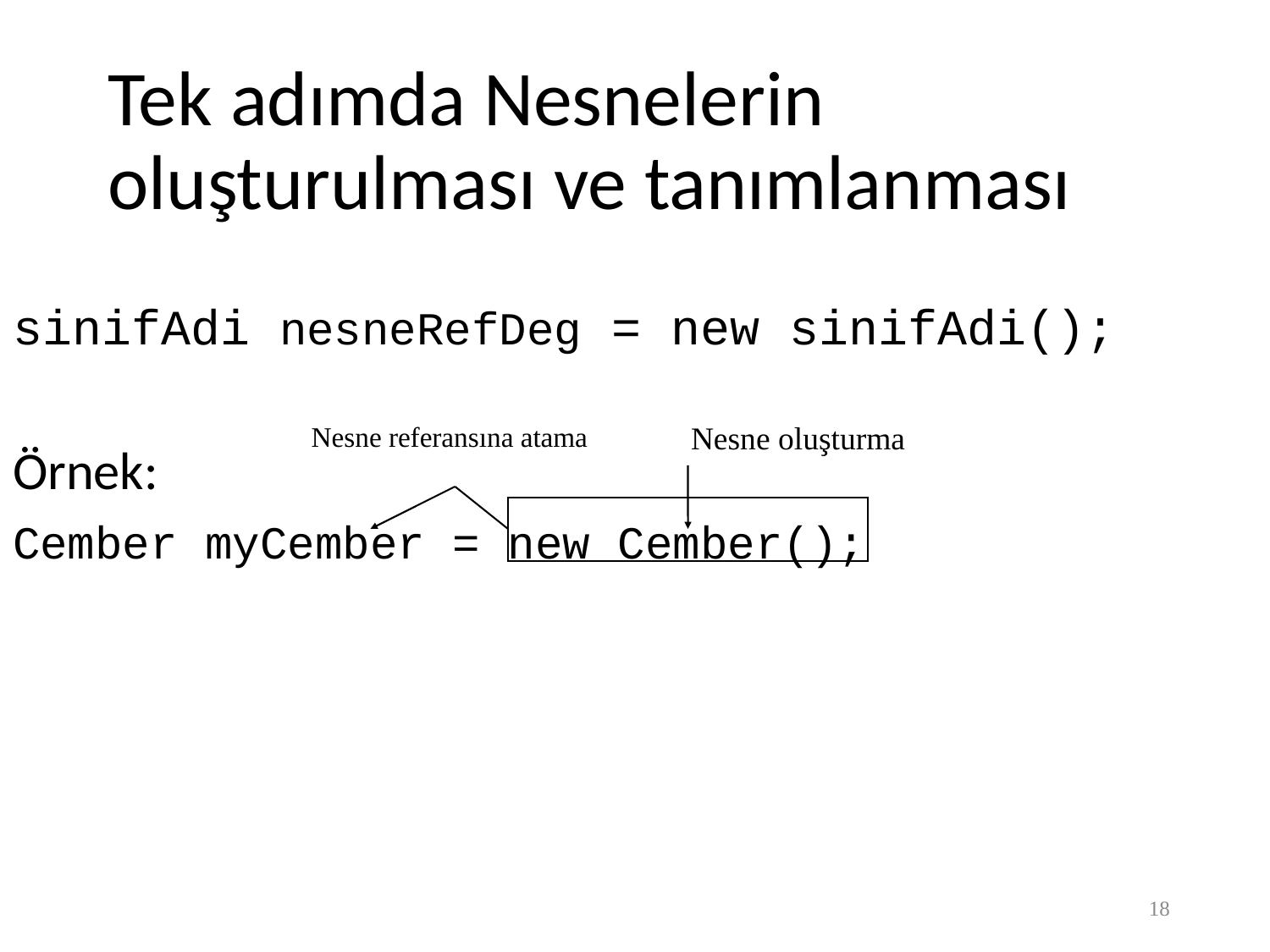

# Tek adımda Nesnelerin oluşturulması ve tanımlanması
sinifAdi nesneRefDeg = new sinifAdi();

Örnek:
Cember myCember = new Cember();
Nesne oluşturma
Nesne referansına atama

18